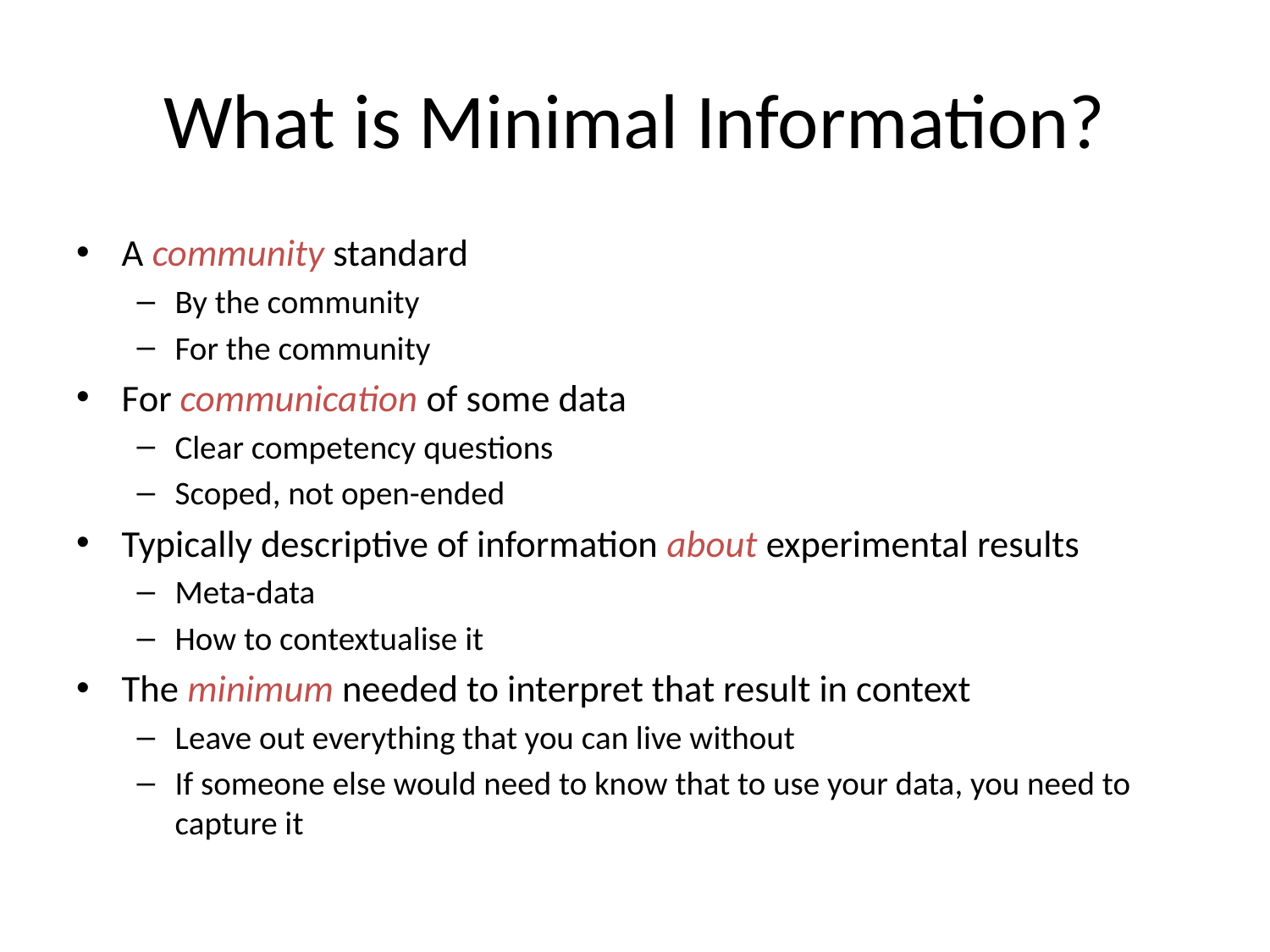

# What is Minimal Information?
A community standard
By the community
For the community
For communication of some data
Clear competency questions
Scoped, not open-ended
Typically descriptive of information about experimental results
Meta-data
How to contextualise it
The minimum needed to interpret that result in context
Leave out everything that you can live without
If someone else would need to know that to use your data, you need to capture it